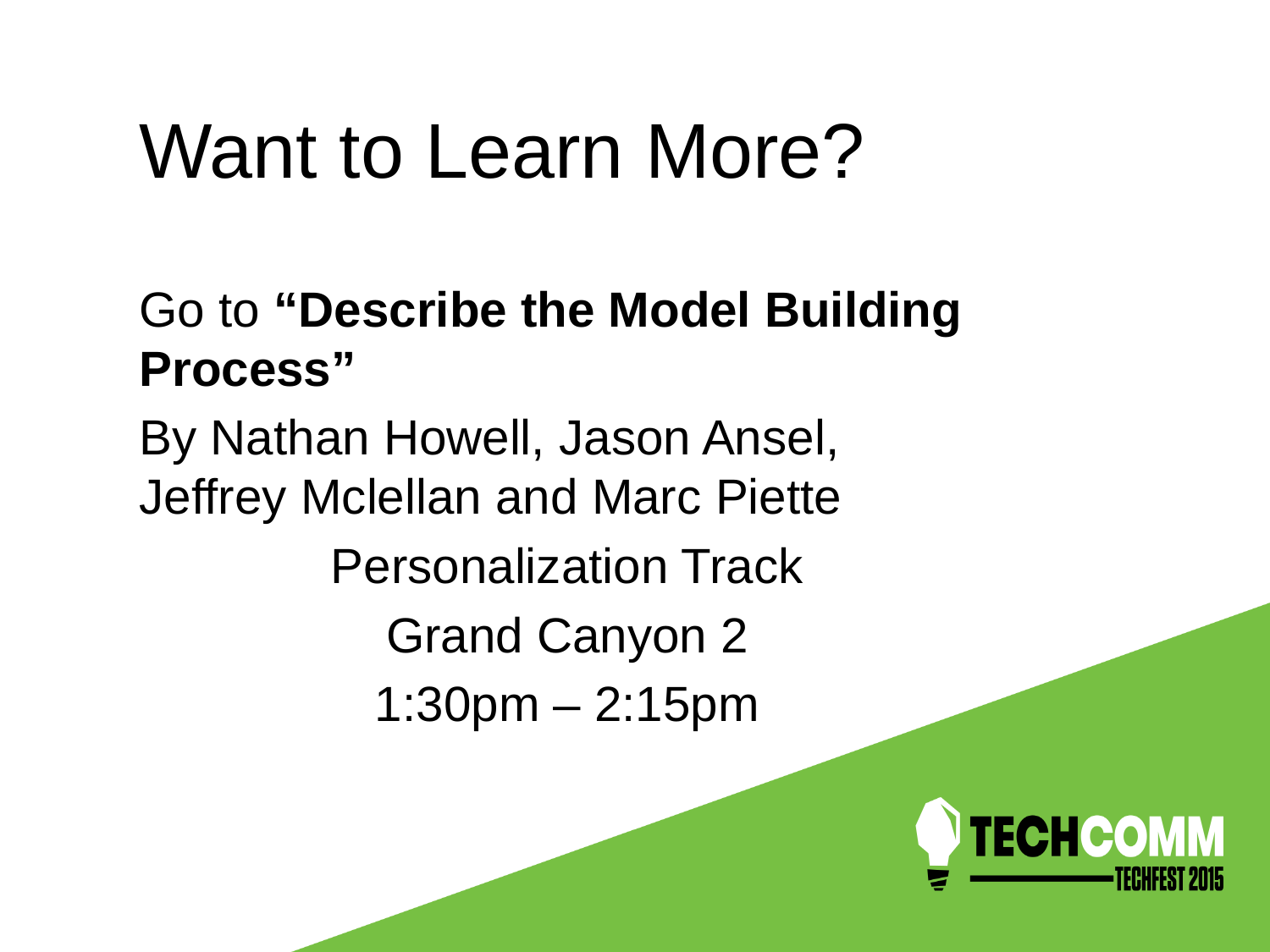

Want to Learn More?
Go to “Describe the Model Building Process”
By Nathan Howell, Jason Ansel, Jeffrey Mclellan and Marc Piette
Personalization Track
Grand Canyon 2
1:30pm – 2:15pm